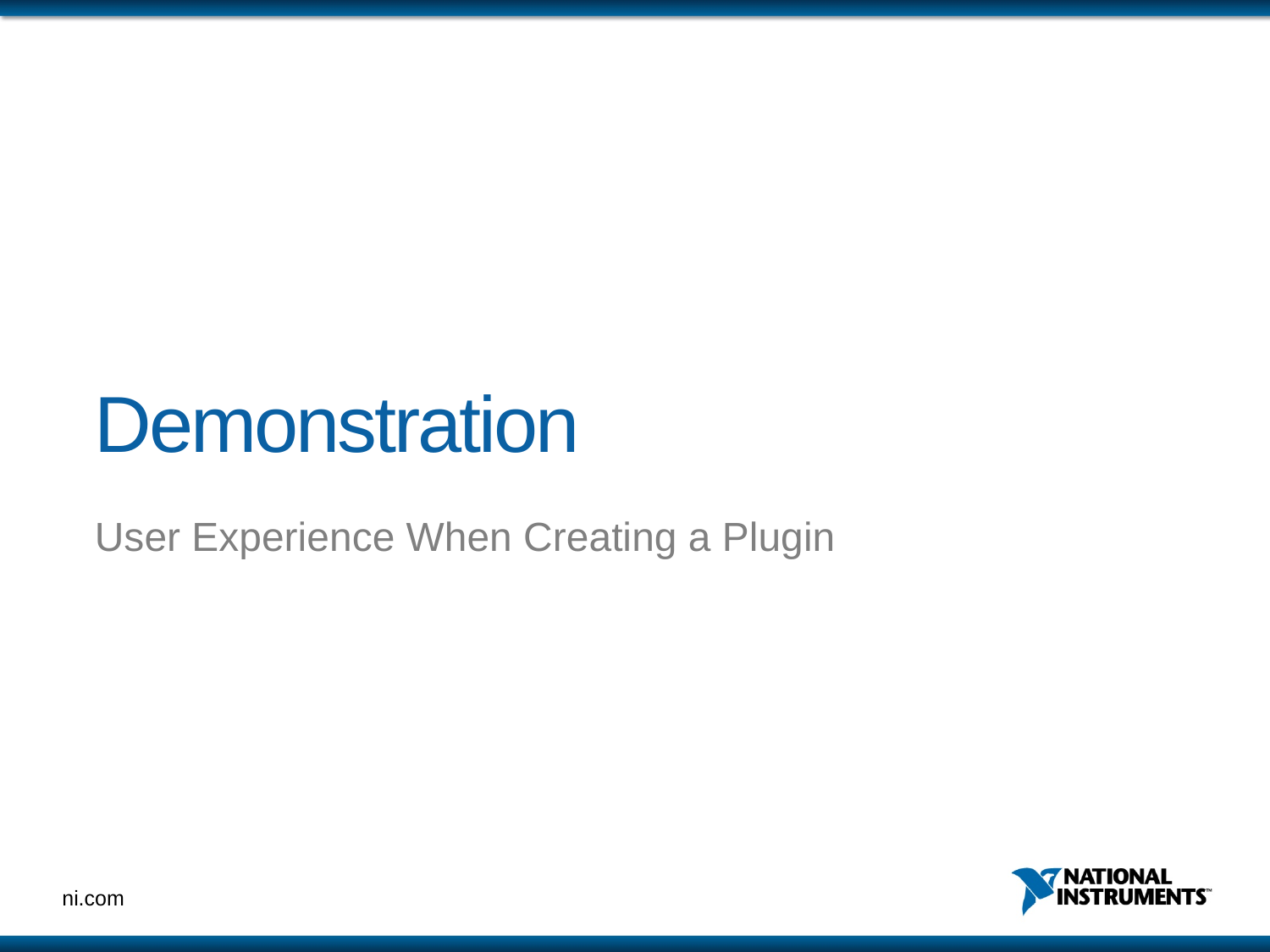

# Demonstration
User Experience When Creating a Plugin